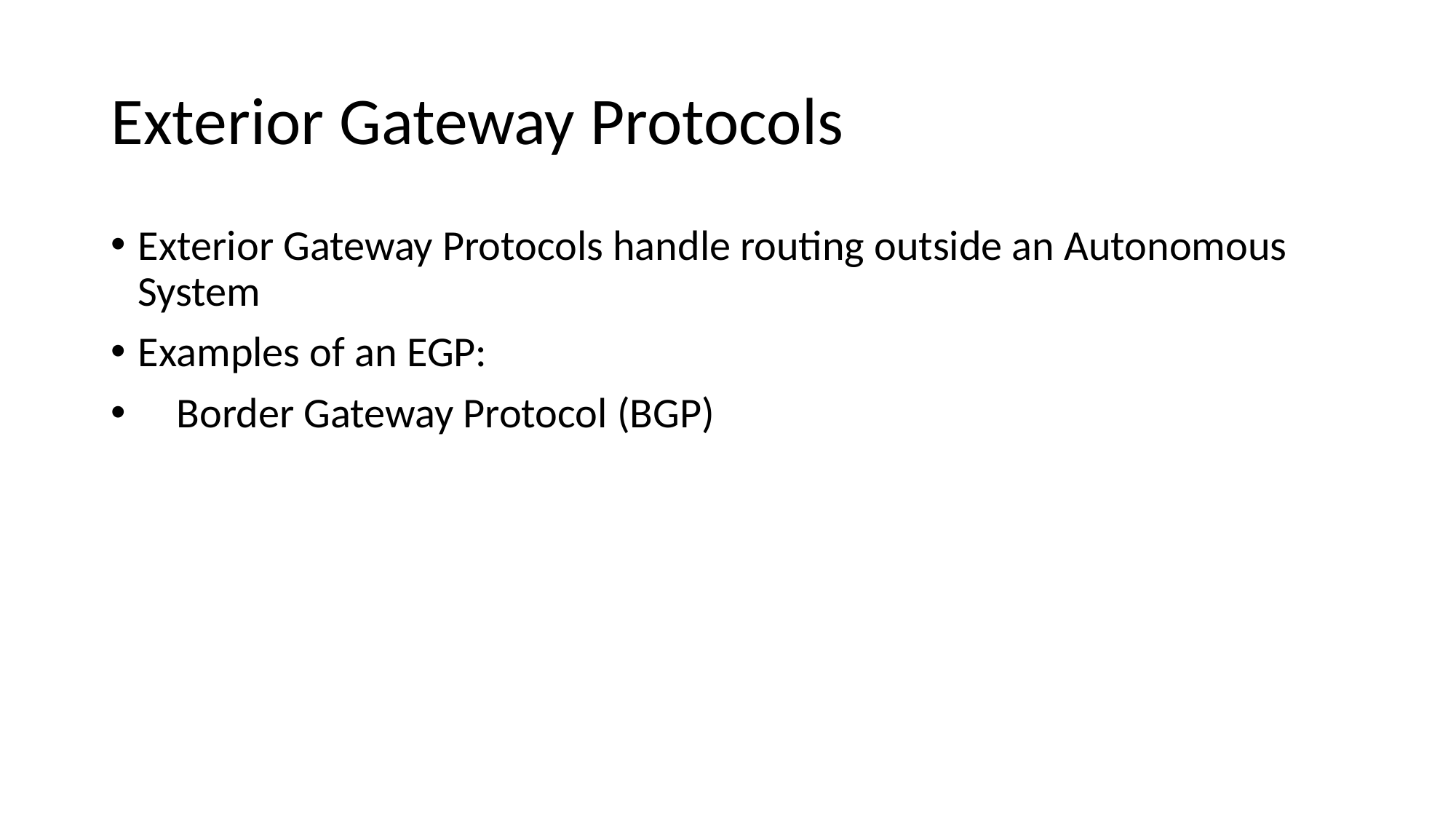

# Exterior Gateway Protocols
Exterior Gateway Protocols handle routing outside an Autonomous System
Examples of an EGP:
    Border Gateway Protocol (BGP)